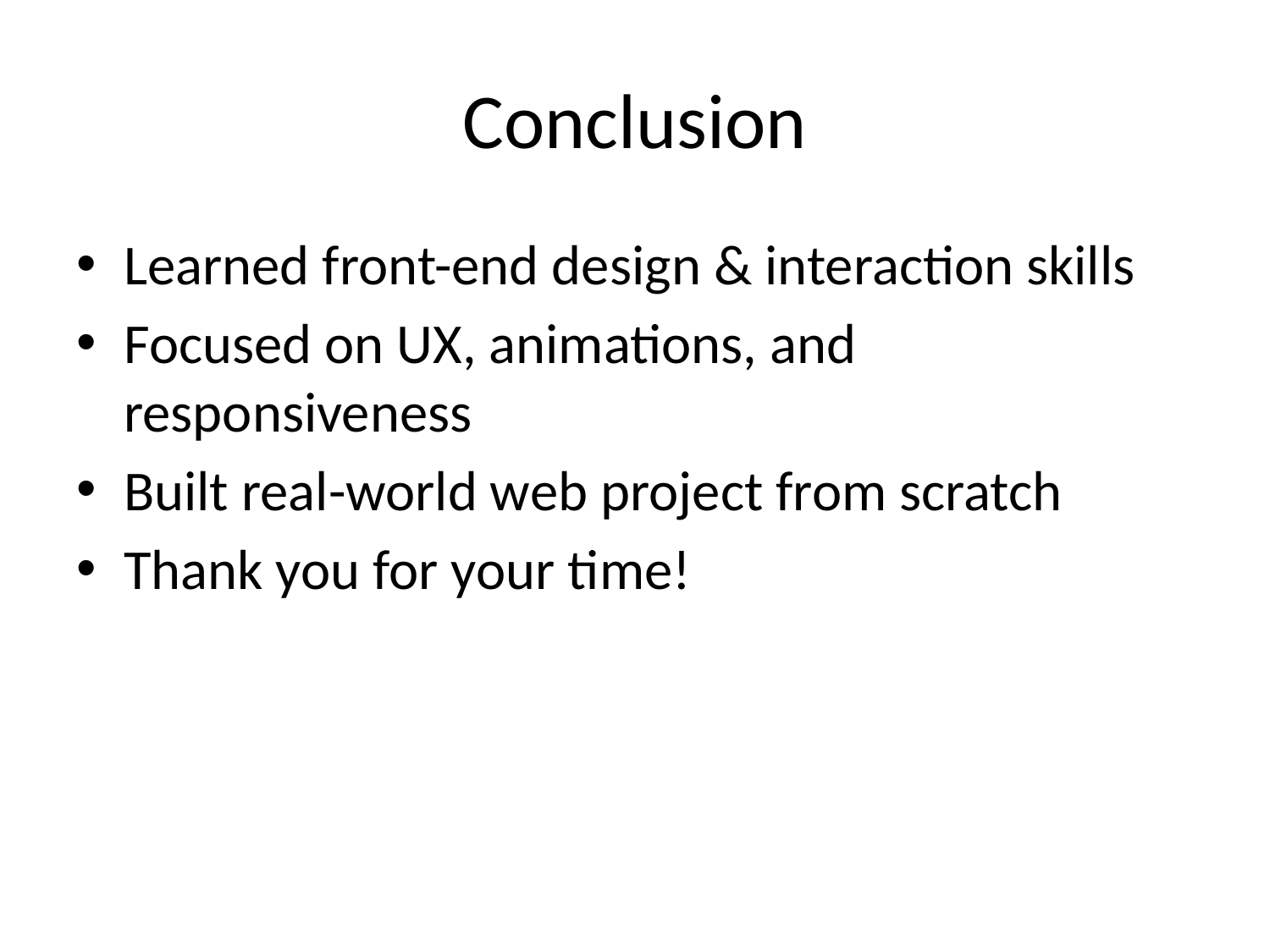

# Conclusion
Learned front-end design & interaction skills
Focused on UX, animations, and responsiveness
Built real-world web project from scratch
Thank you for your time!